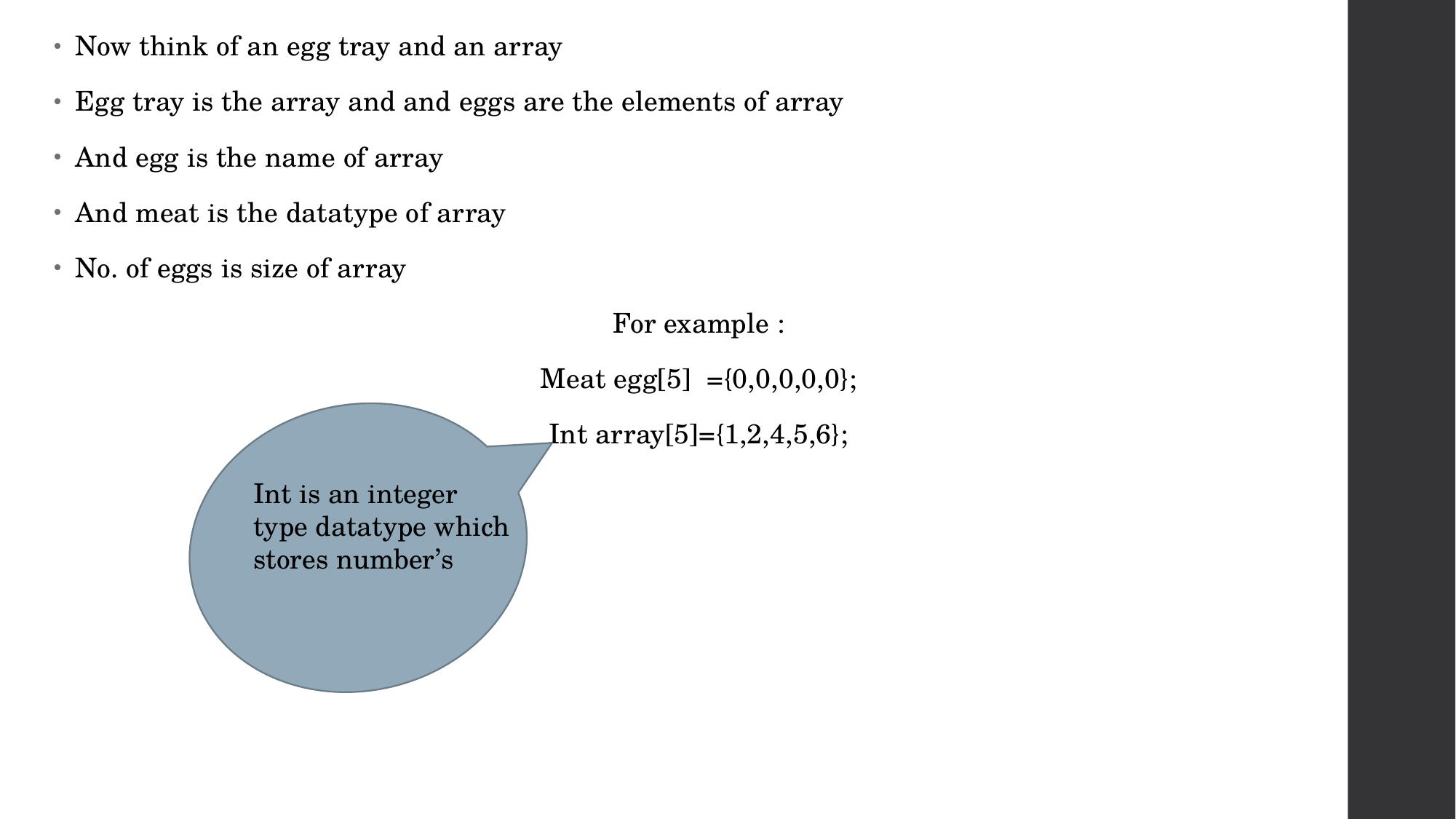

Now think of an egg tray and an array
Egg tray is the array and and eggs are the elements of array
And egg is the name of array
And meat is the datatype of array
No. of eggs is size of array
For example :
Meat egg[5]  ={0,0,0,0,0};
Int array[5]={1,2,4,5,6};

Int is an integer type datatype which stores number’s